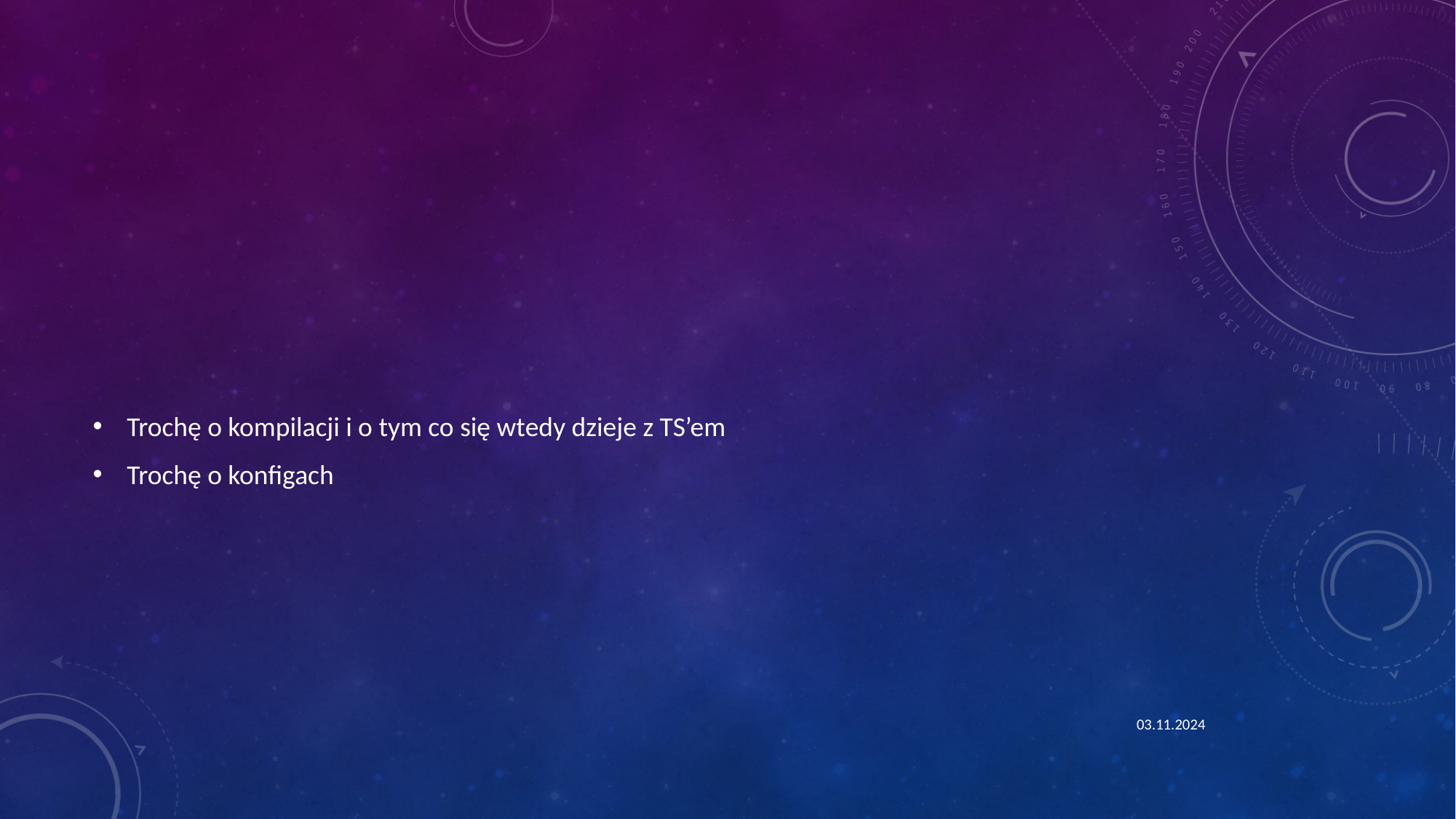

#
Trochę o kompilacji i o tym co się wtedy dzieje z TS’em
Trochę o konfigach

03.11.2024